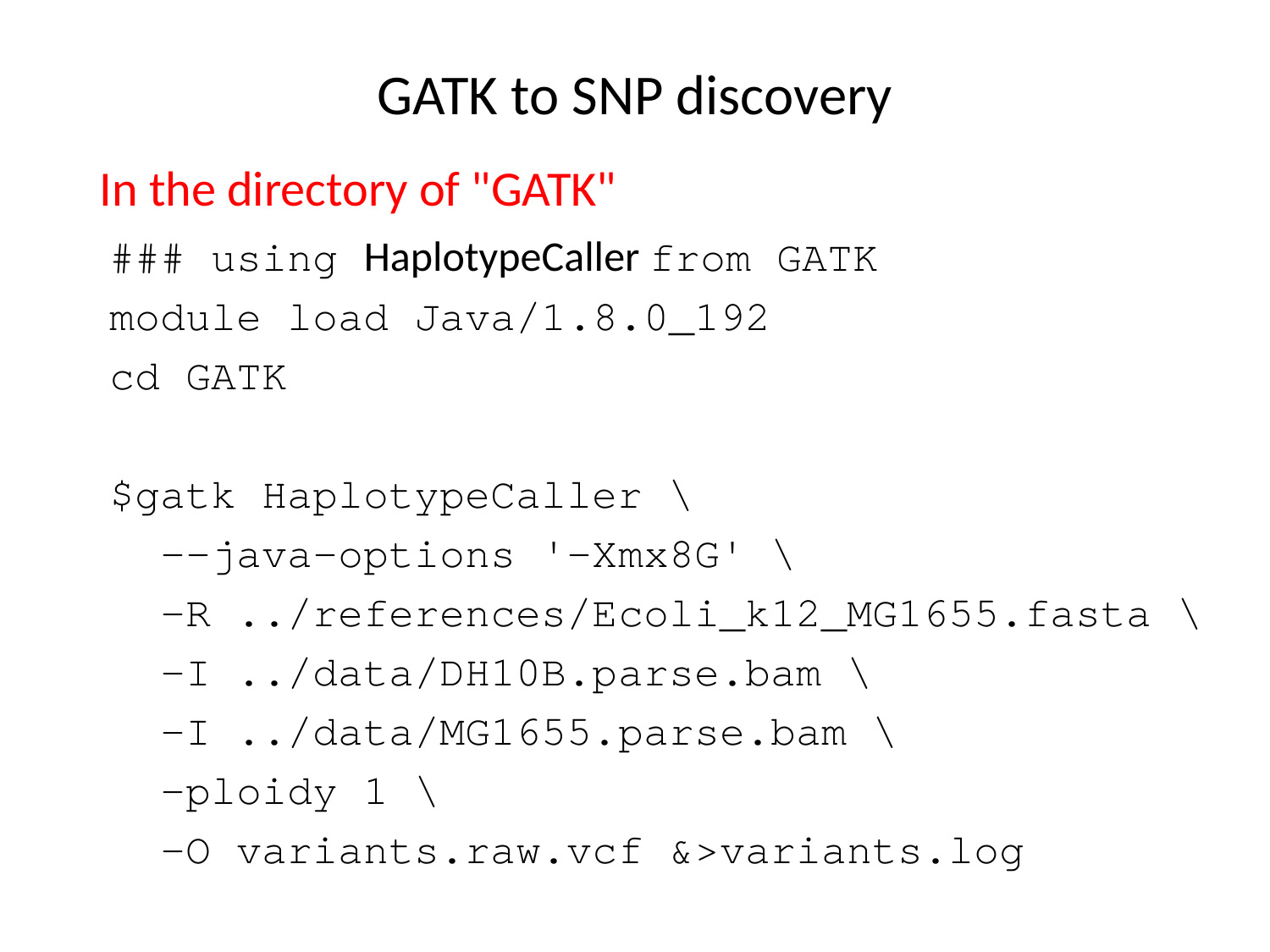

# GATK to SNP discovery
In the directory of "GATK"
### using HaplotypeCaller from GATK
module load Java/1.8.0_192
cd GATK

$gatk HaplotypeCaller \
  --java-options '-Xmx8G' \
  -R ../references/Ecoli_k12_MG1655.fasta \
  -I ../data/DH10B.parse.bam \
  -I ../data/MG1655.parse.bam \
  -ploidy 1 \
  -O variants.raw.vcf &>variants.log